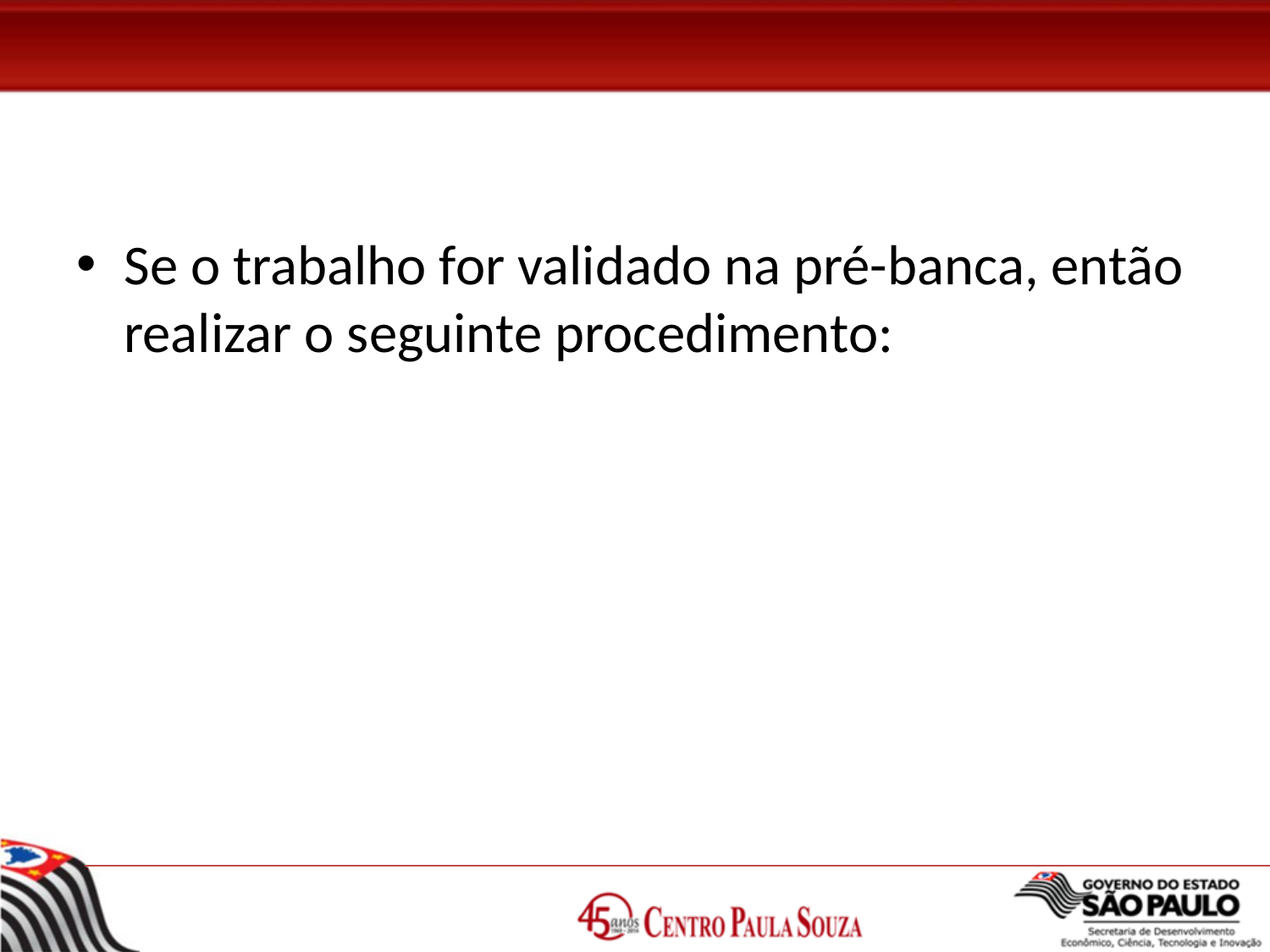

#
Se o trabalho for validado na pré-banca, então realizar o seguinte procedimento: